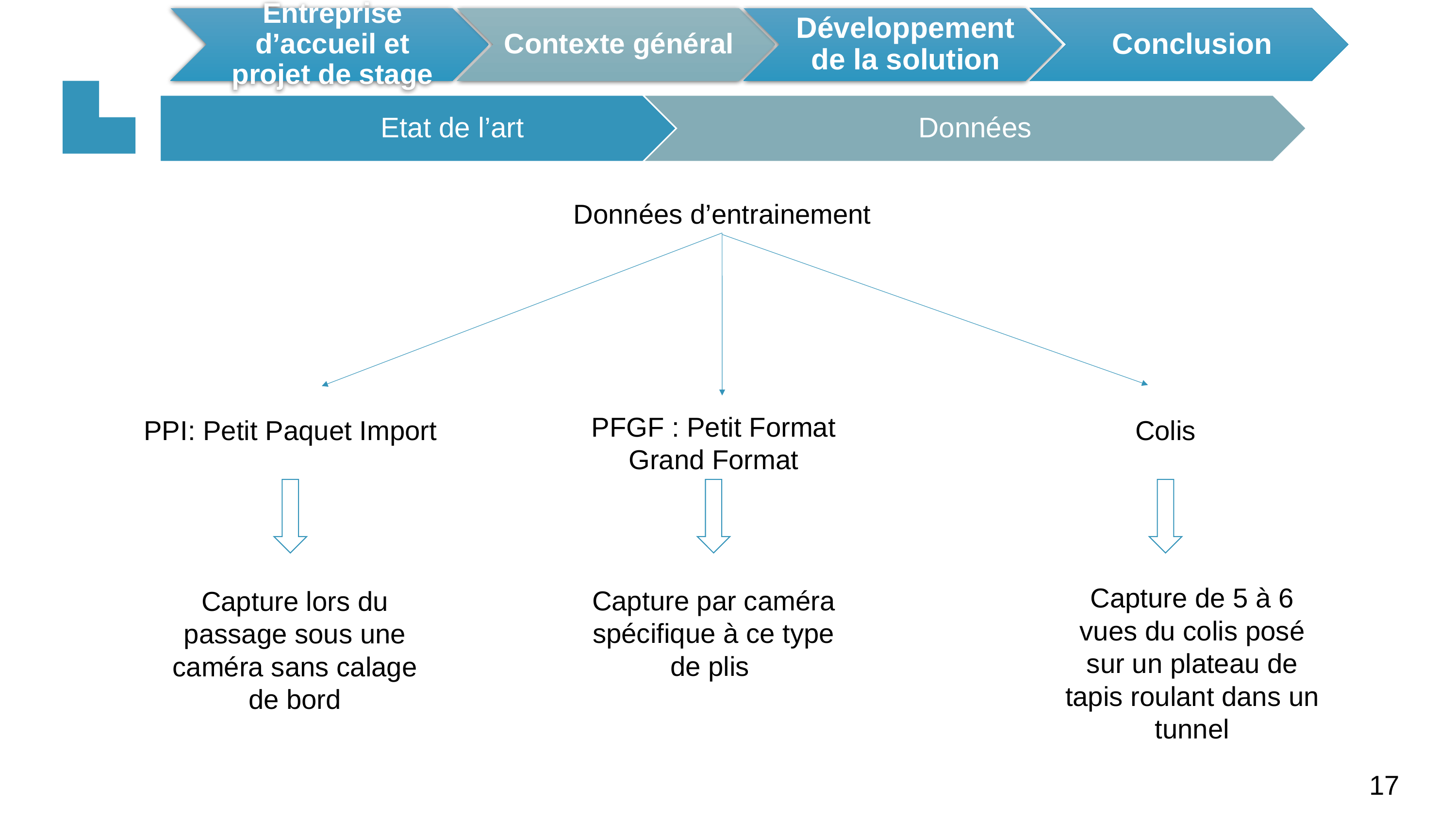

Entreprise d’accueil et projet de stage
Contexte général
Développement de la solution
Conclusion

Etat de l’art
Données
Données d’entrainement
PFGF : Petit Format Grand Format
PPI: Petit Paquet Import
Colis

Capture de 5 à 6 vues du colis posé sur un plateau de tapis roulant dans un tunnel
Capture par caméra spécifique à ce type de plis
Capture lors du passage sous une caméra sans calage de bord
17